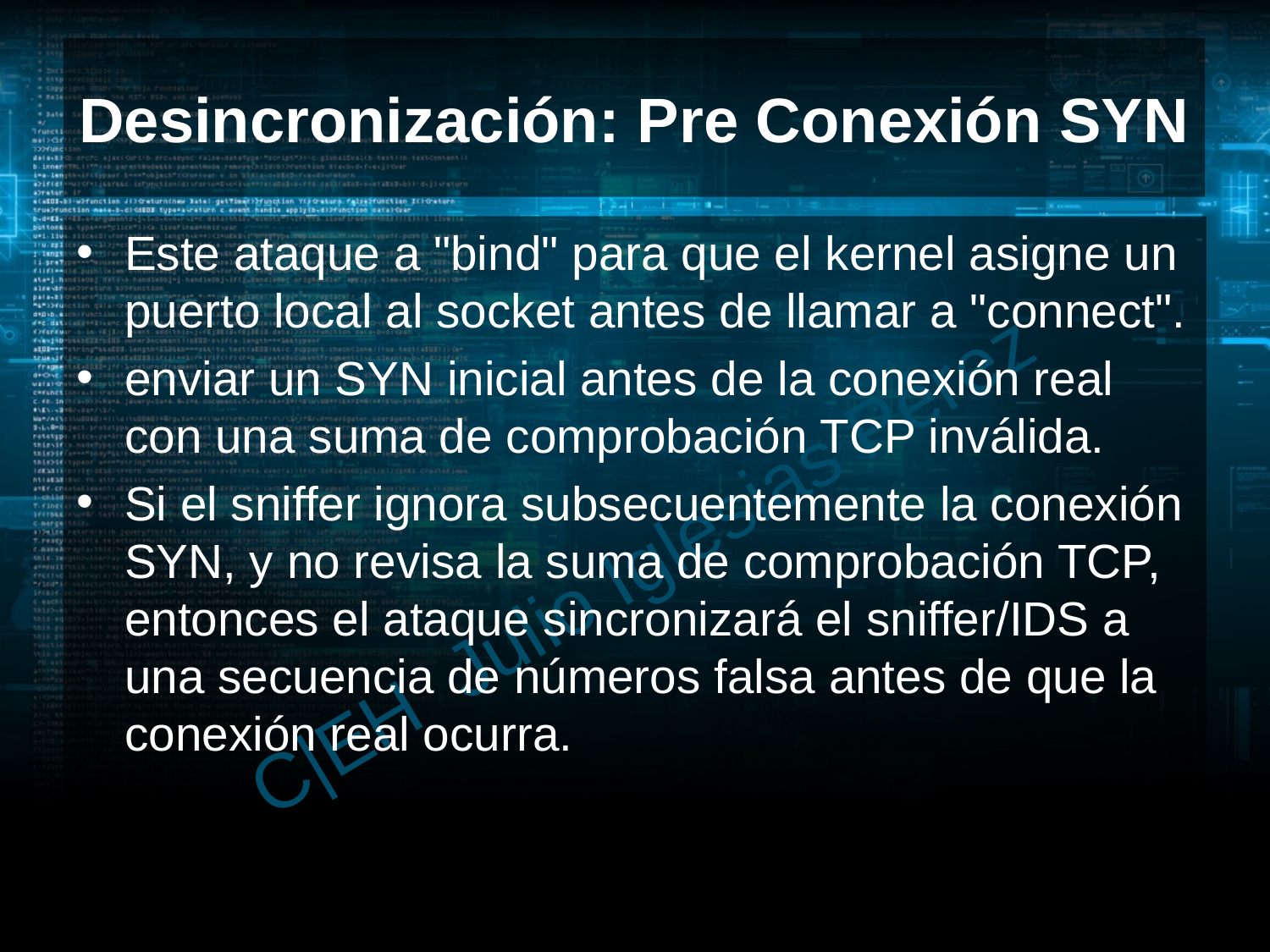

# Desincronización: Pre Conexión SYN
Este ataque a "bind" para que el kernel asigne un puerto local al socket antes de llamar a "connect".
enviar un SYN inicial antes de la conexión real con una suma de comprobación TCP inválida.
Si el sniffer ignora subsecuentemente la conexión SYN, y no revisa la suma de comprobación TCP, entonces el ataque sincronizará el sniffer/IDS a una secuencia de números falsa antes de que la conexión real ocurra.
C|EH  Julio Iglesias Pérez